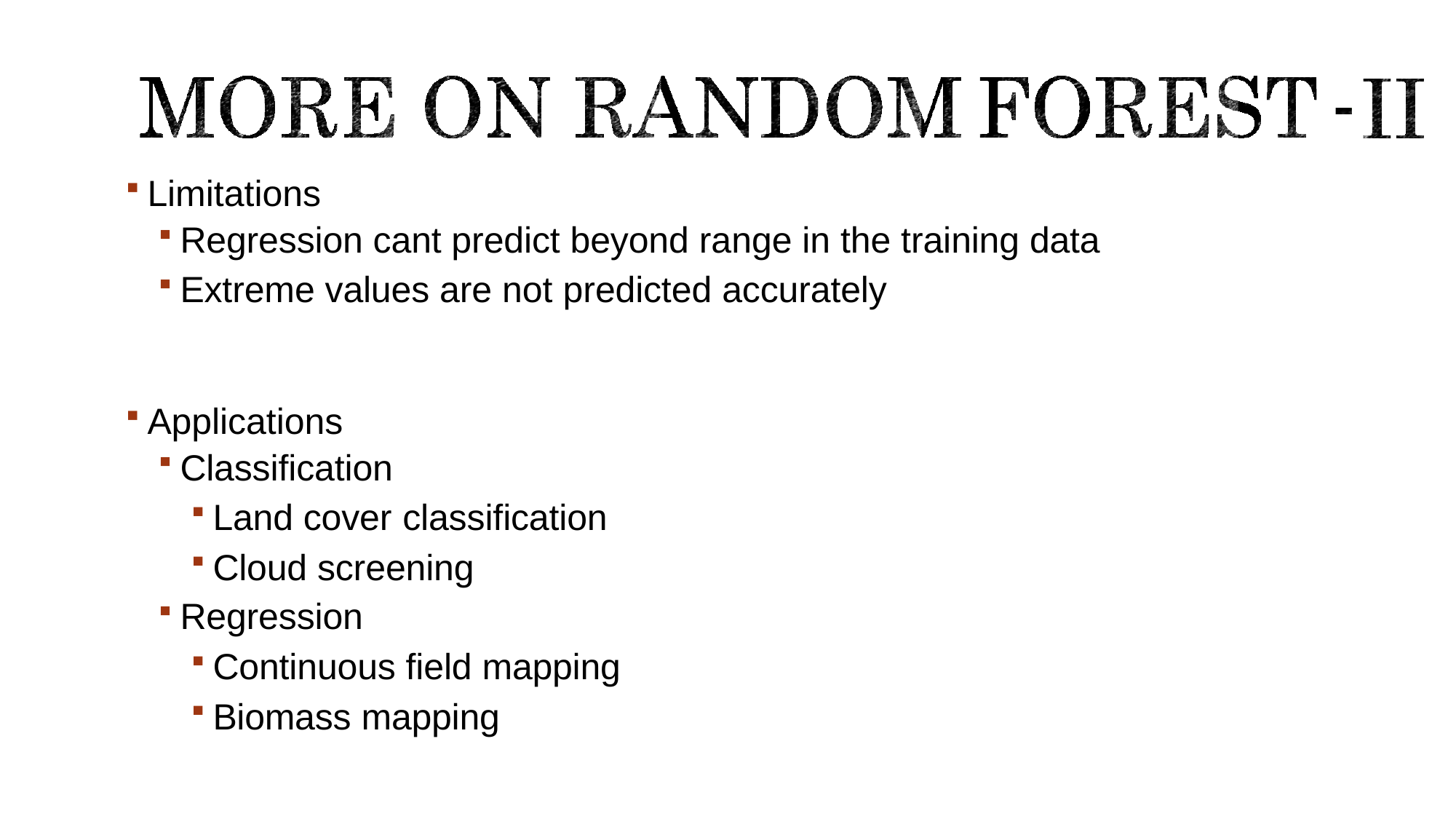

Limitations
Regression cant predict beyond range in the training data
Extreme values are not predicted accurately

Applications
Classification
Land cover classification
Cloud screening
Regression
Continuous field mapping
Biomass mapping